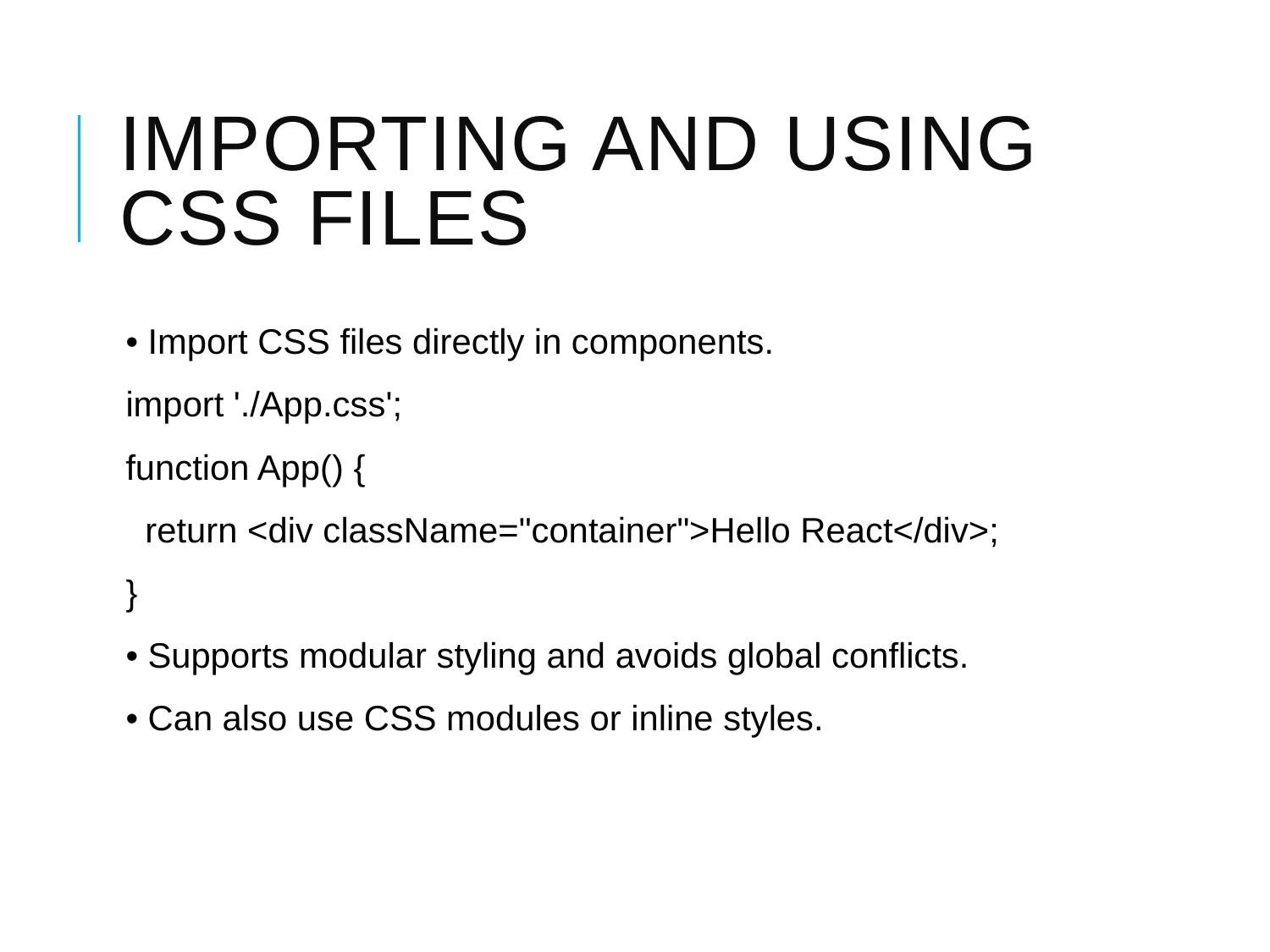

# Importing and Using CSS Files
• Import CSS files directly in components.
import './App.css';
function App() {
  return <div className="container">Hello React</div>;
}
• Supports modular styling and avoids global conflicts.
• Can also use CSS modules or inline styles.